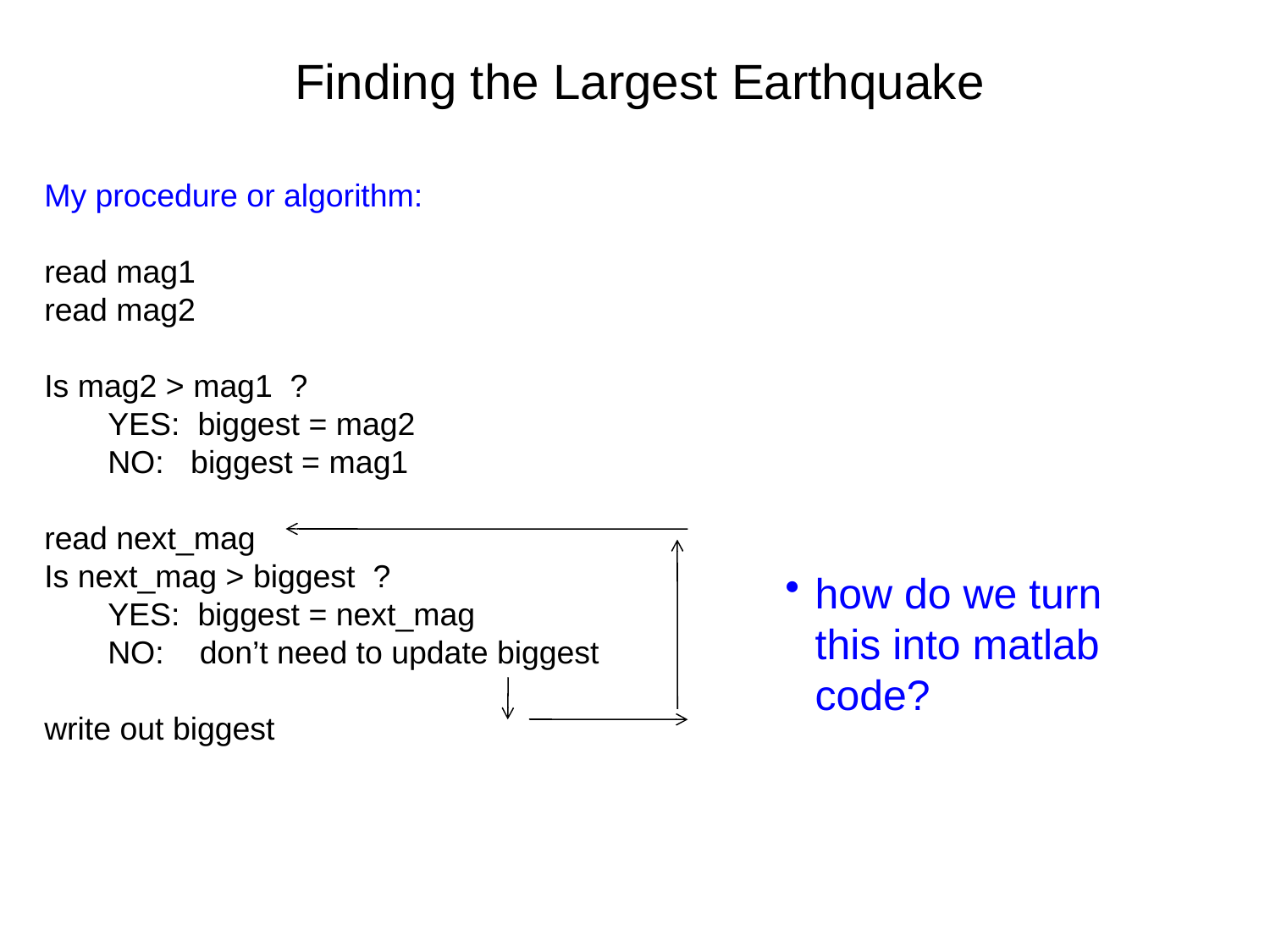

# Finding the Largest Earthquake
My procedure or algorithm:

read mag1
read mag2

Is mag2 > mag1  ?
	YES:  biggest = mag2
	NO:   biggest = mag1

read next_mag
Is next_mag > biggest  ?
	YES:  biggest = next_mag
	NO:    don’t need to update biggest

write out biggest
how do we turn this into matlab code?